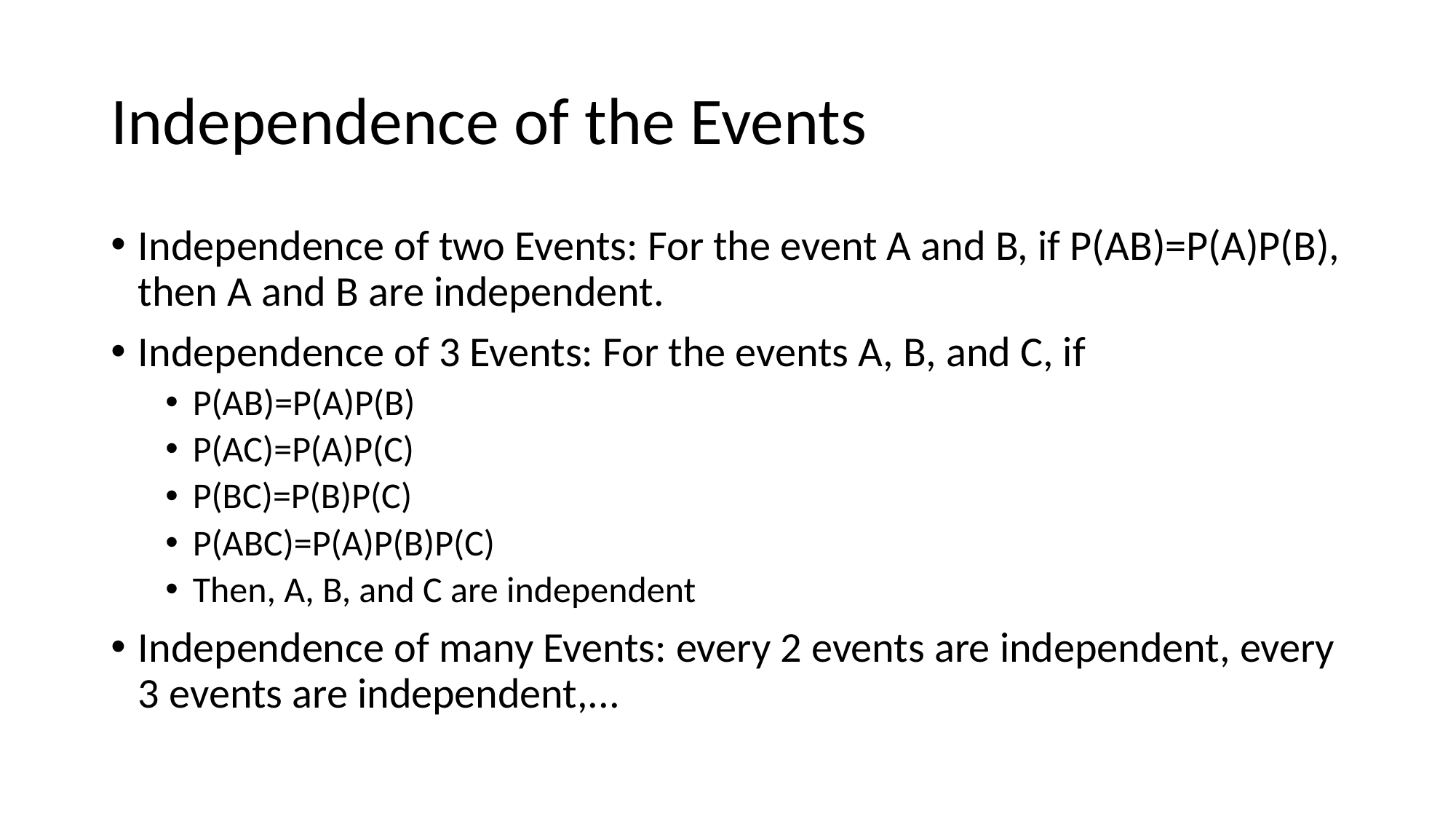

# Independence of the Events
Independence of two Events: For the event A and B, if P(AB)=P(A)P(B), then A and B are independent.
Independence of 3 Events: For the events A, B, and C, if
P(AB)=P(A)P(B)
P(AC)=P(A)P(C)
P(BC)=P(B)P(C)
P(ABC)=P(A)P(B)P(C)
Then, A, B, and C are independent
Independence of many Events: every 2 events are independent, every 3 events are independent,...